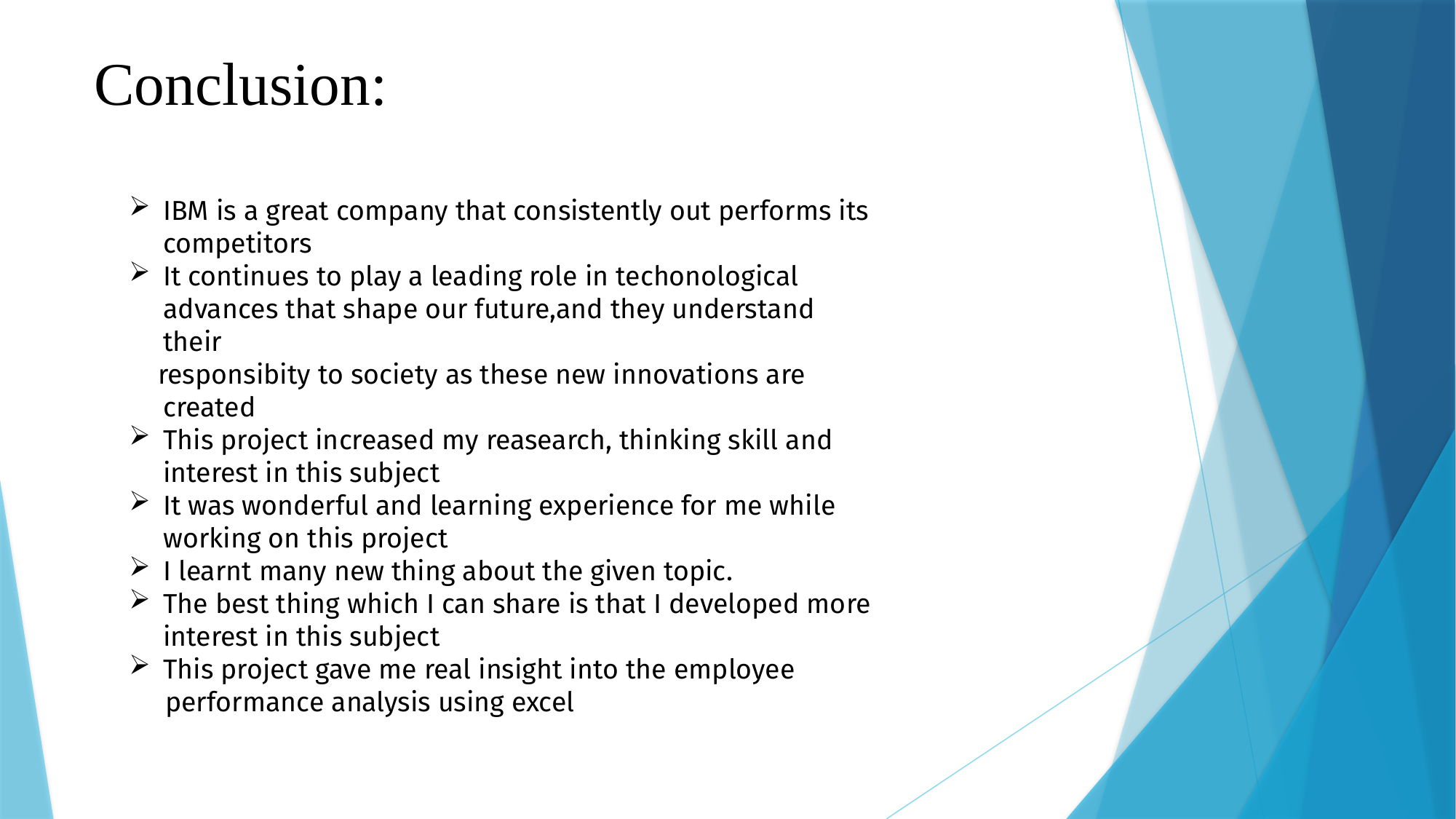

Conclusion:

IBM is a great company that consistently out performs its competitors
It continues to play a leading role in techonological advances that shape our future,and they understand their
    responsibity to society as these new innovations are created
This project increased my reasearch, thinking skill and interest in this subject
It was wonderful and learning experience for me while working on this project
I learnt many new thing about the given topic.
The best thing which I can share is that I developed more interest in this subject
This project gave me real insight into the employee
     performance analysis using excel